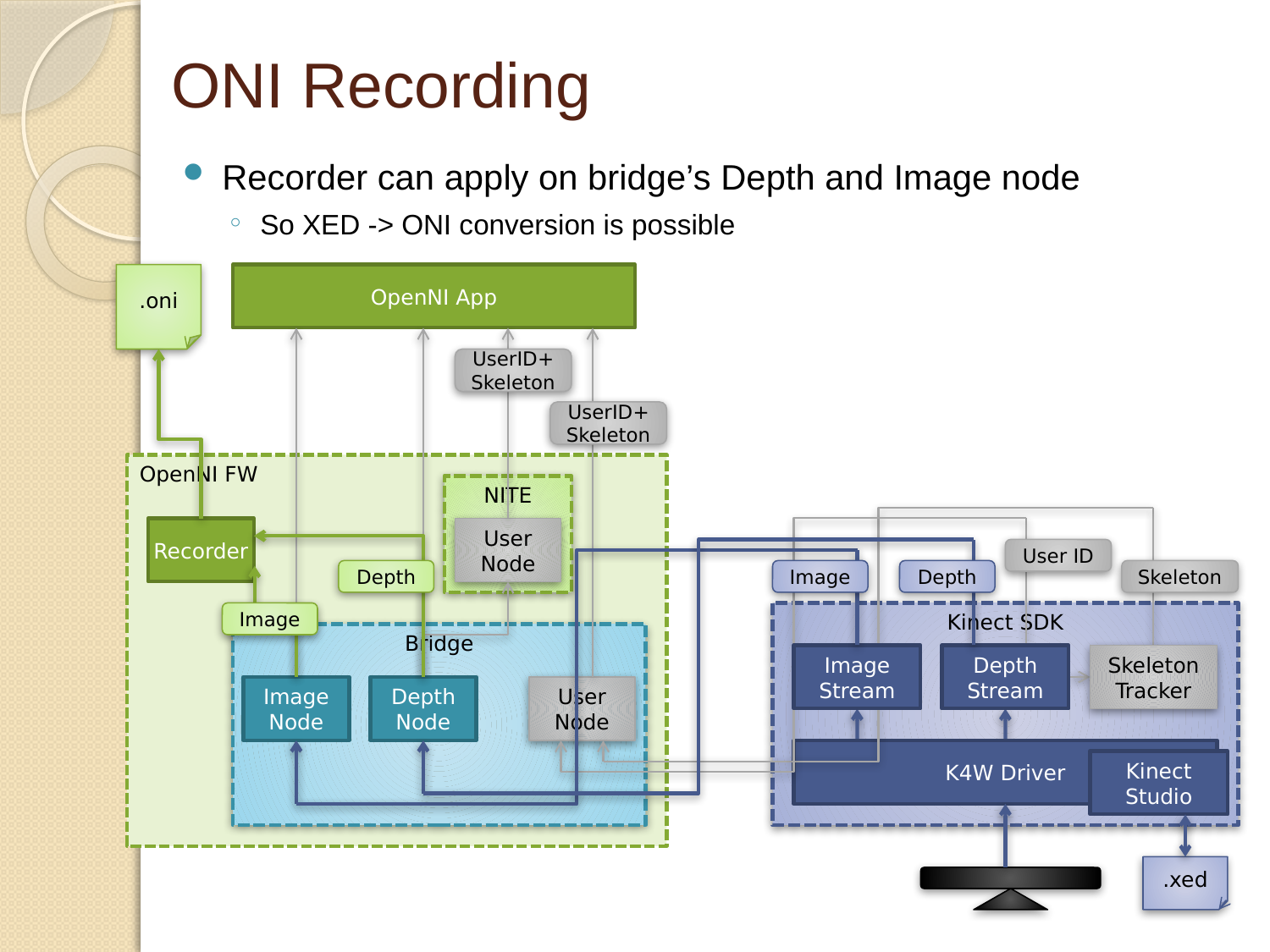

# ONI Recording
Recorder can apply on bridge’s Depth and Image node
So XED -> ONI conversion is possible
.oni
OpenNI App
UserID+ Skeleton
UserID+ Skeleton
OpenNI FW
NITE
Recorder
User Node
User ID
Depth
Image
Depth
Skeleton
Image
Kinect SDK
Bridge
Image Stream
Depth Stream
Skeleton Tracker
Image Node
Depth Node
User Node
K4W Driver
Kinect Studio
.xed